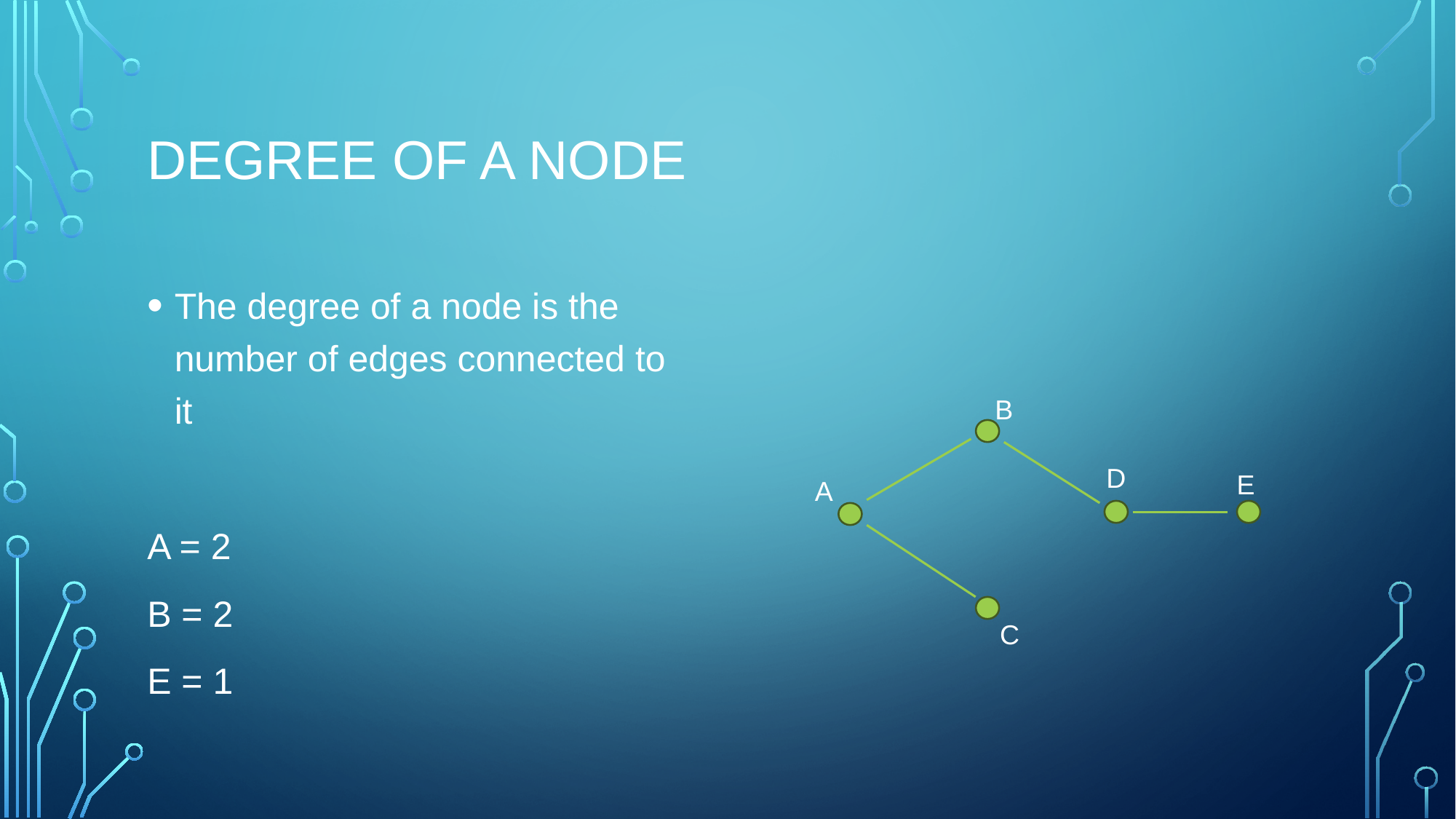

# Degree of a node
The degree of a node is the number of edges connected to it

A = 2
B = 2
E = 1
B

D
E
A

C